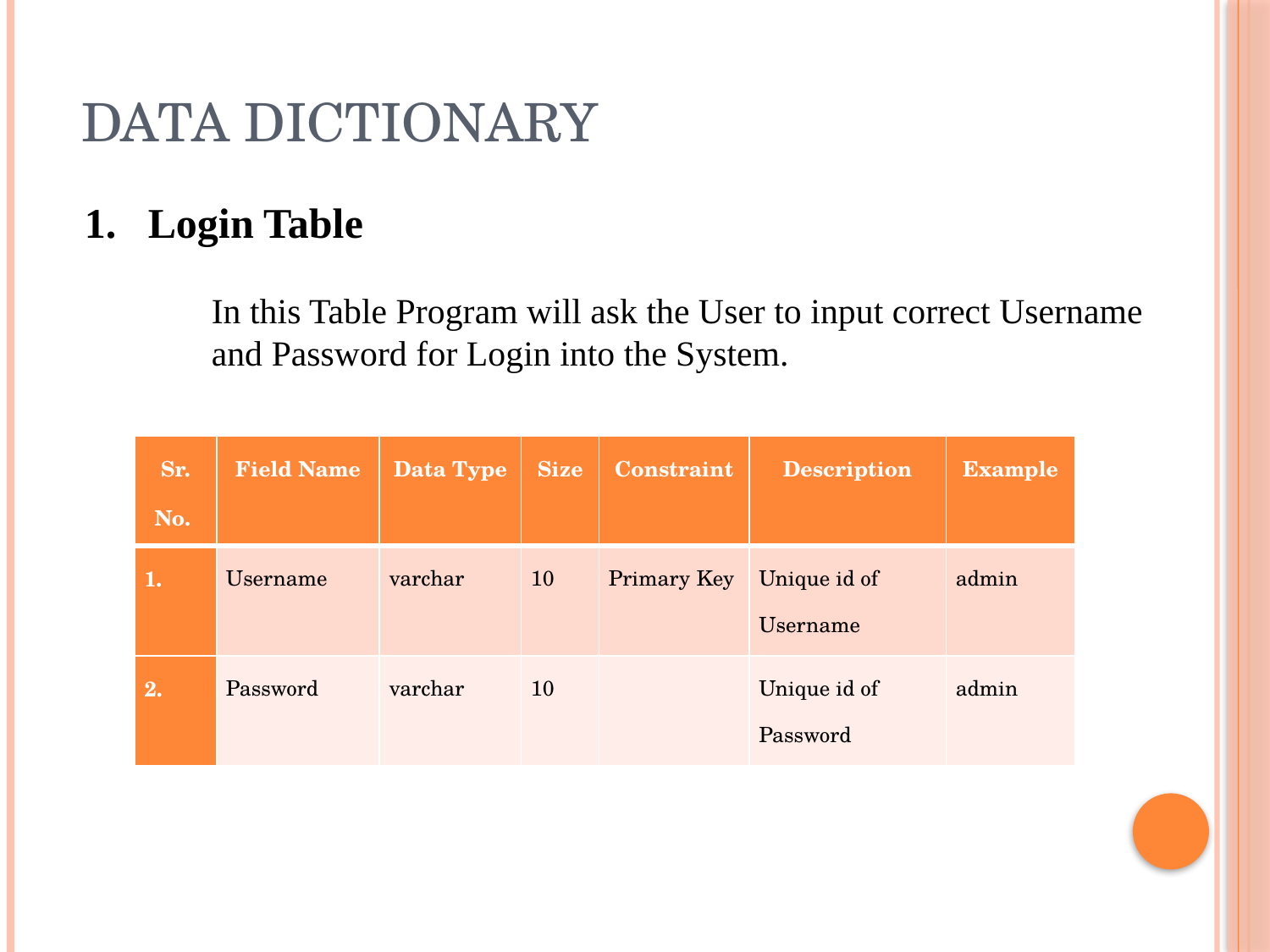

# Data Dictionary
Login Table

	In this Table Program will ask the User to input correct Username 	and Password for Login into the System.

| Sr. No. | Field Name | Data Type | Size | Constraint | Description | Example |
| --- | --- | --- | --- | --- | --- | --- |
| 1. | Username | varchar | 10 | Primary Key | Unique id of Username | admin |
| 2. | Password | varchar | 10 |  | Unique id of Password | admin |